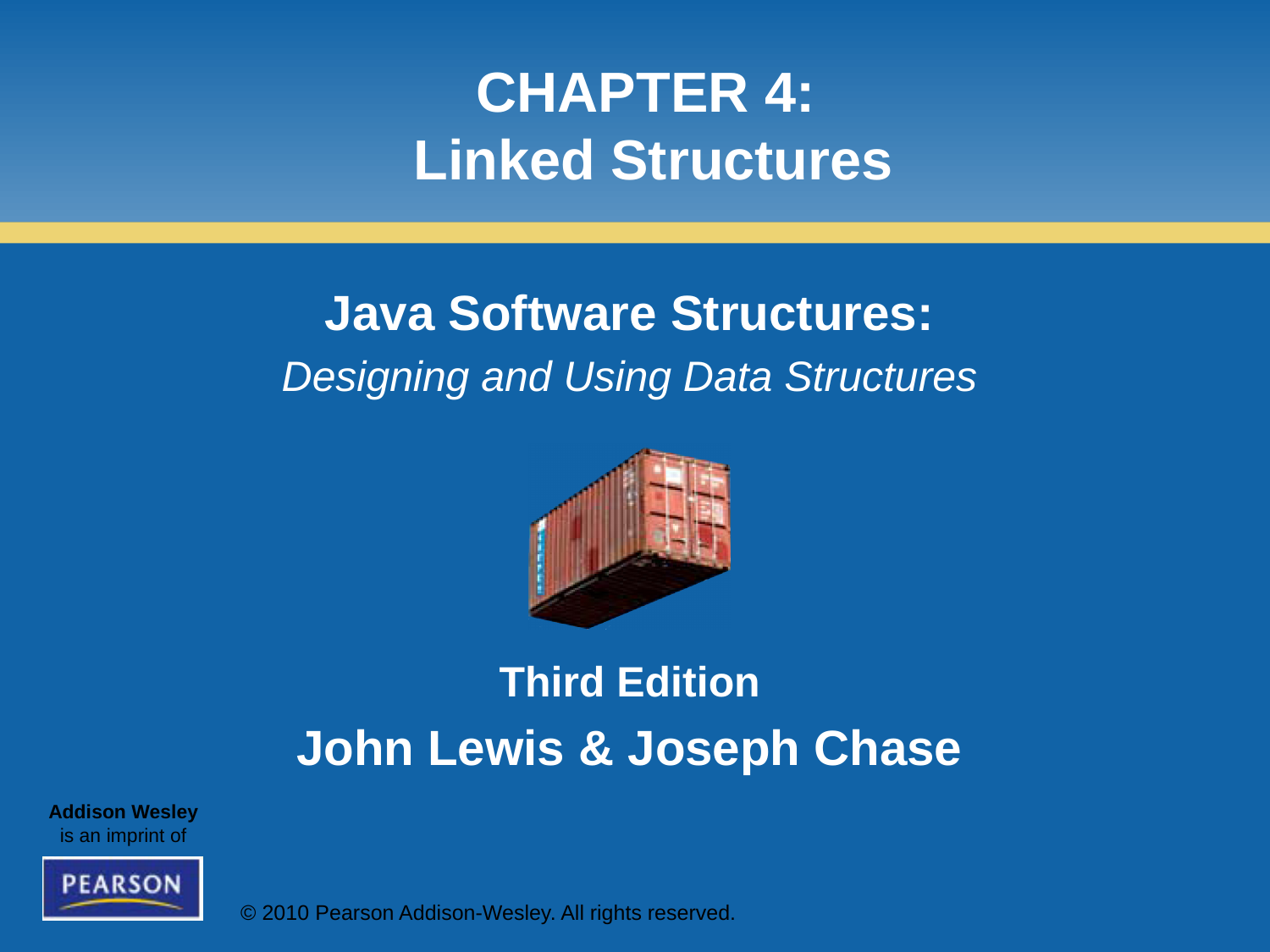

CHAPTER 4:
 Linked Structures
Java Software Structures:
Designing and Using Data Structures

Third Edition
John Lewis & Joseph Chase